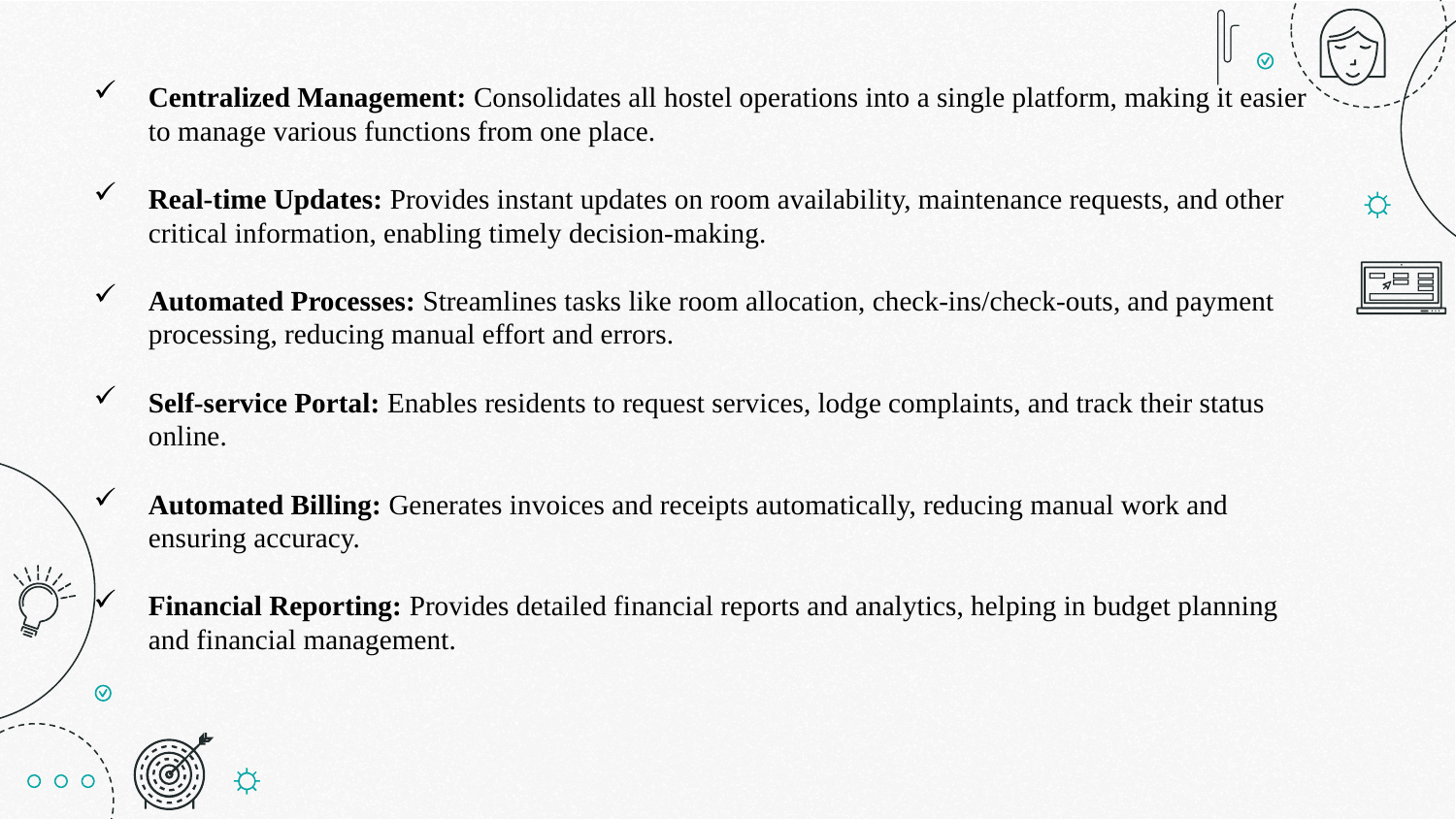

Centralized Management: Consolidates all hostel operations into a single platform, making it easier to manage various functions from one place.

Real-time Updates: Provides instant updates on room availability, maintenance requests, and other critical information, enabling timely decision-making.

Automated Processes: Streamlines tasks like room allocation, check-ins/check-outs, and payment processing, reducing manual effort and errors.

Self-service Portal: Enables residents to request services, lodge complaints, and track their status online.

Automated Billing: Generates invoices and receipts automatically, reducing manual work and ensuring accuracy.

Financial Reporting: Provides detailed financial reports and analytics, helping in budget planning and financial management.